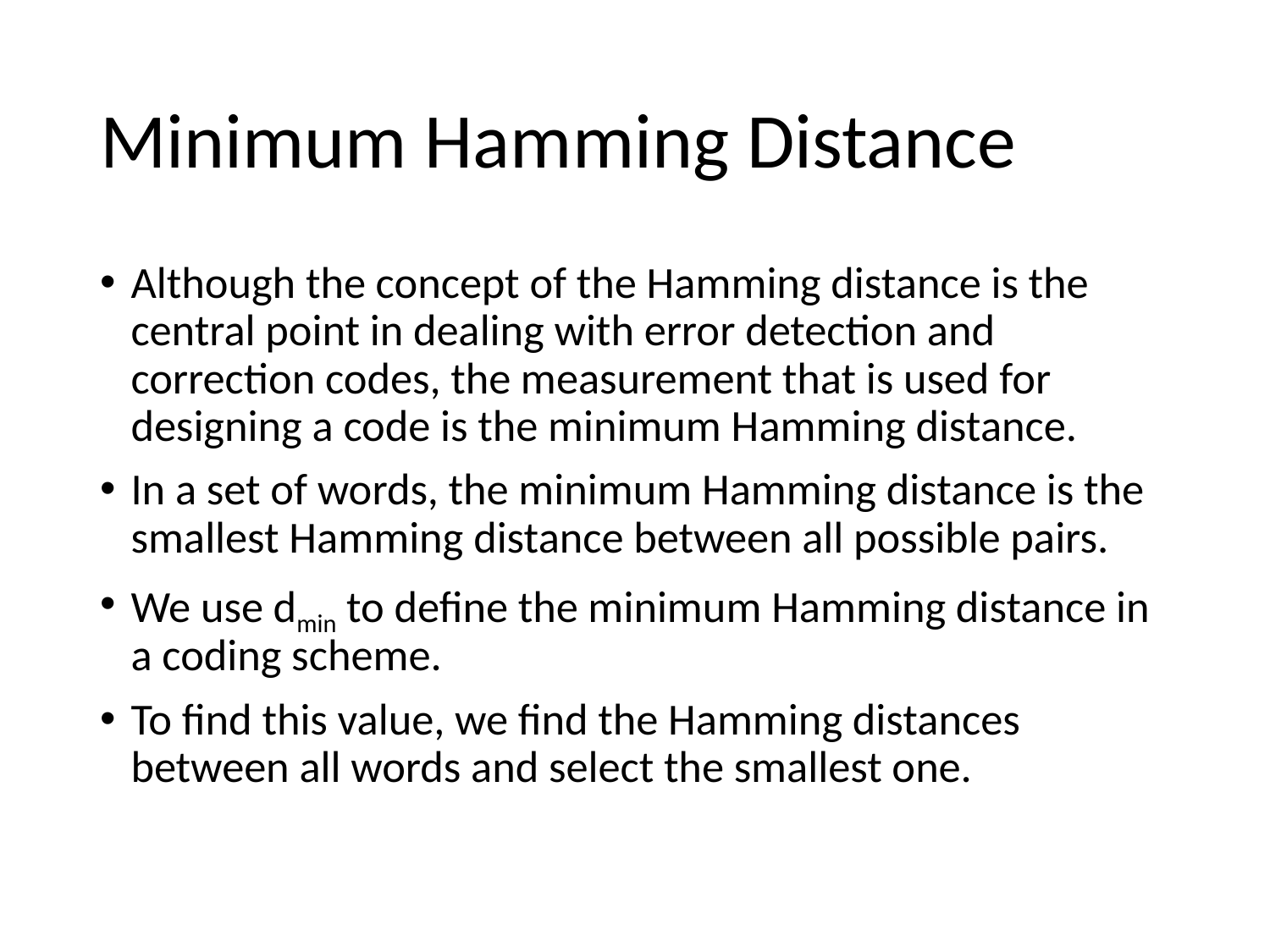

# Minimum Hamming Distance
Although the concept of the Hamming distance is the central point in dealing with error detection and correction codes, the measurement that is used for designing a code is the minimum Hamming distance.
In a set of words, the minimum Hamming distance is the smallest Hamming distance between all possible pairs.
We use dmin to define the minimum Hamming distance in a coding scheme.
To find this value, we find the Hamming distances between all words and select the smallest one.